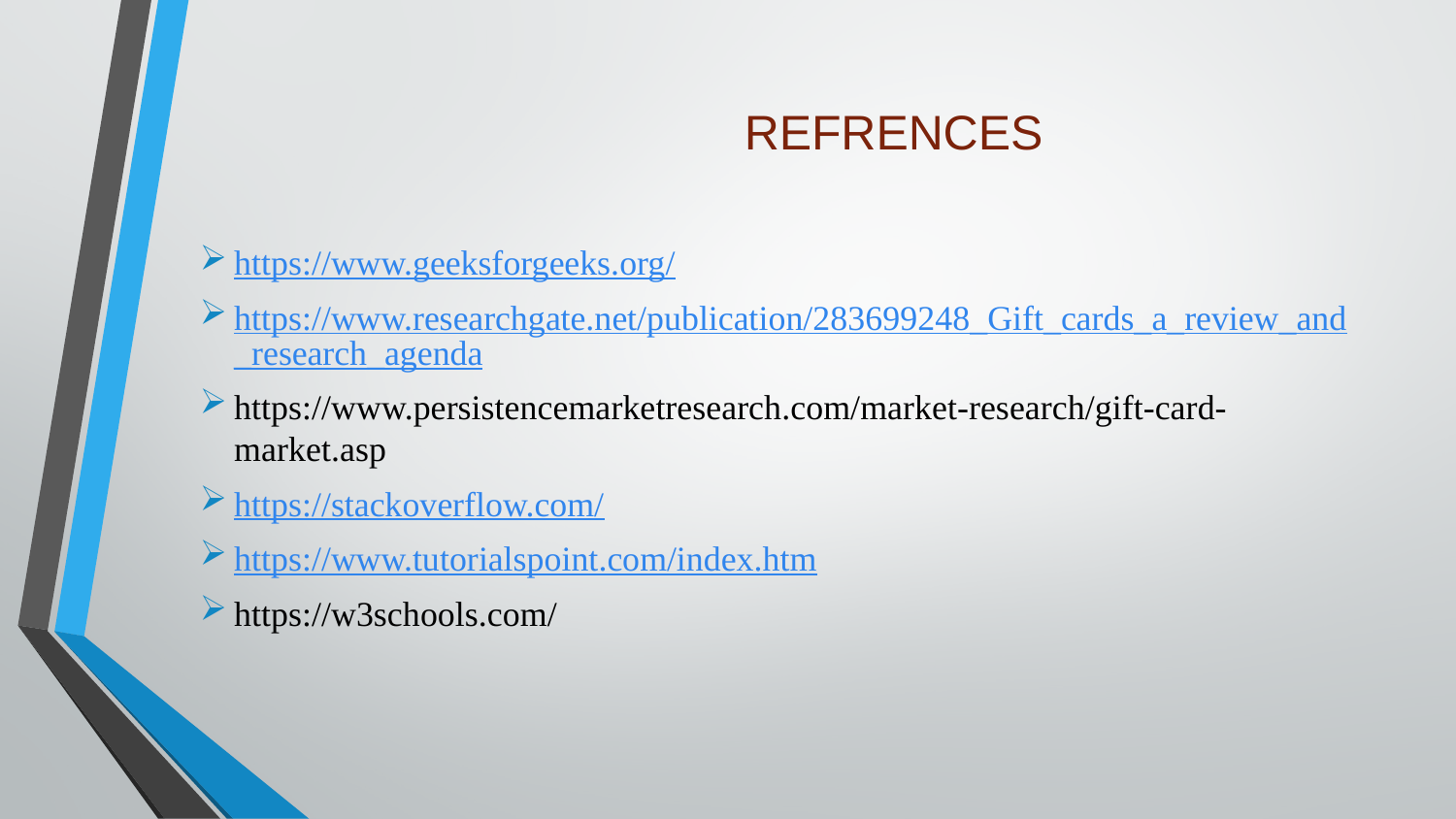

# REFRENCES
https://www.geeksforgeeks.org/
https://www.researchgate.net/publication/283699248_Gift_cards_a_review_and_research_agenda
https://www.persistencemarketresearch.com/market-research/gift-card-market.asp
https://stackoverflow.com/
https://www.tutorialspoint.com/index.htm
https://w3schools.com/